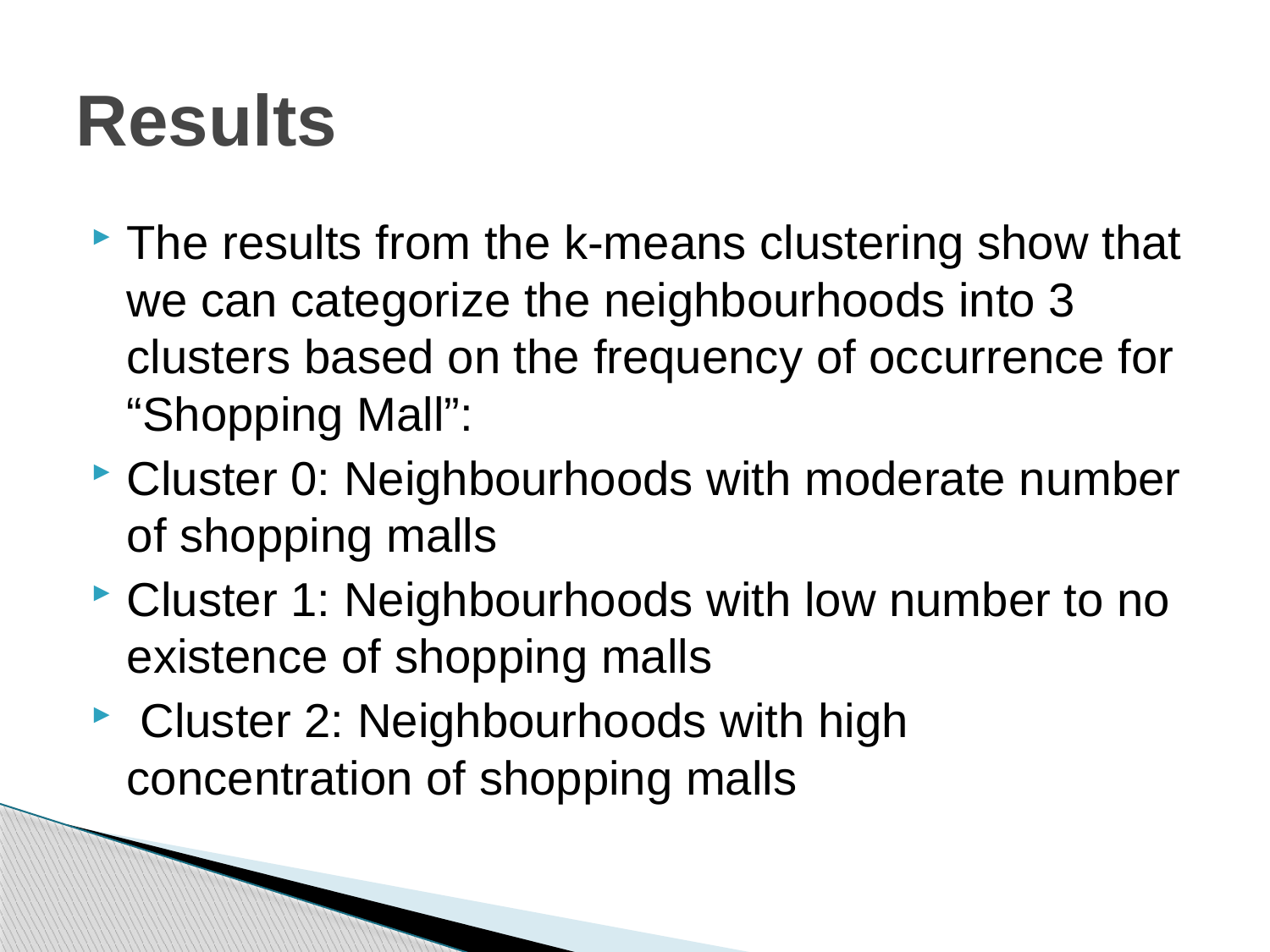

# Results
The results from the k-means clustering show that we can categorize the neighbourhoods into 3 clusters based on the frequency of occurrence for “Shopping Mall”:
Cluster 0: Neighbourhoods with moderate number of shopping malls
Cluster 1: Neighbourhoods with low number to no existence of shopping malls
 Cluster 2: Neighbourhoods with high concentration of shopping malls